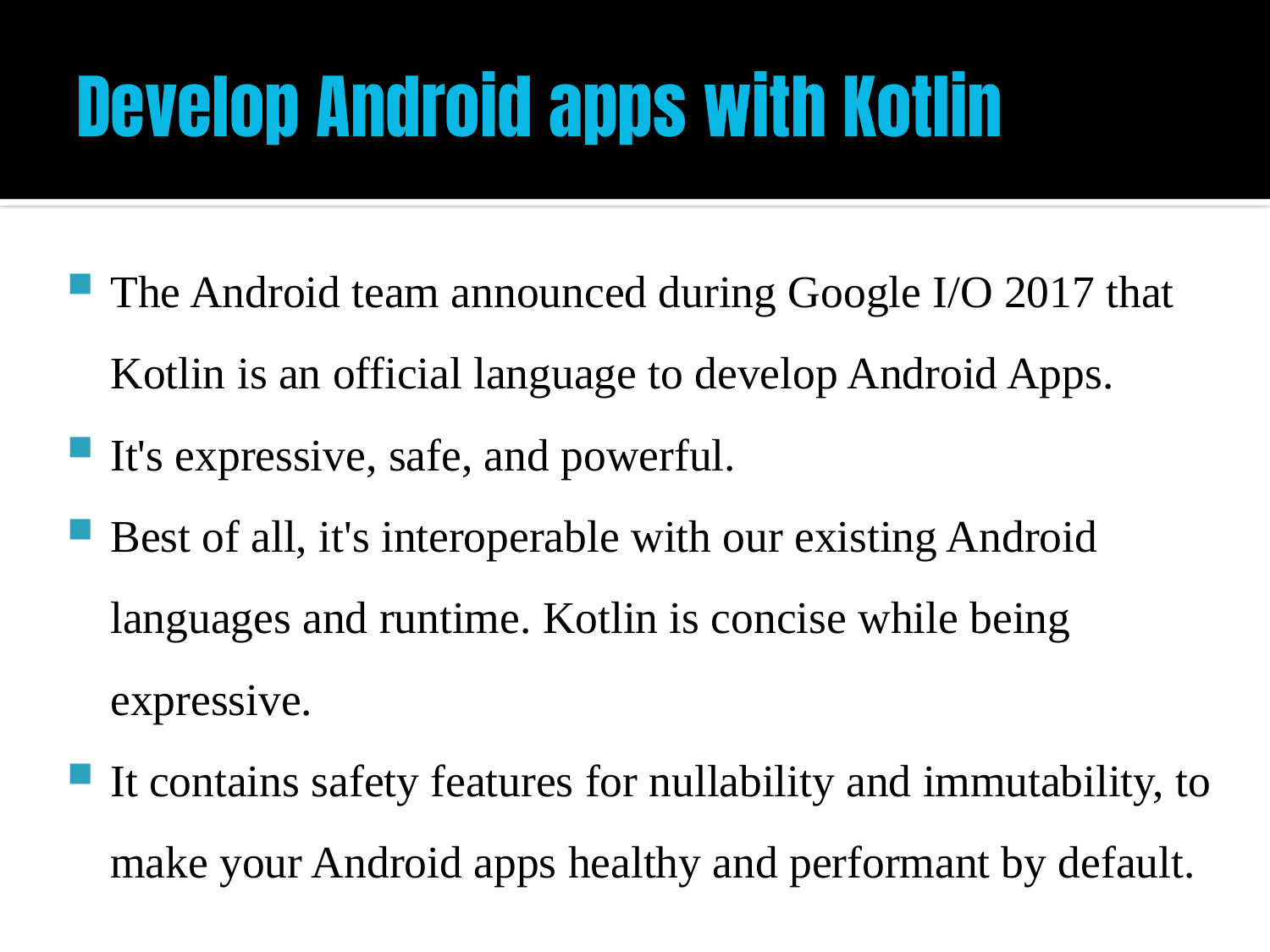

# Develop Android apps with Kotlin
The Android team announced during Google I/O 2017 that Kotlin is an official language to develop Android Apps.
It's expressive, safe, and powerful.
Best of all, it's interoperable with our existing Android languages and runtime. Kotlin is concise while being expressive.
It contains safety features for nullability and immutability, to make your Android apps healthy and performant by default.